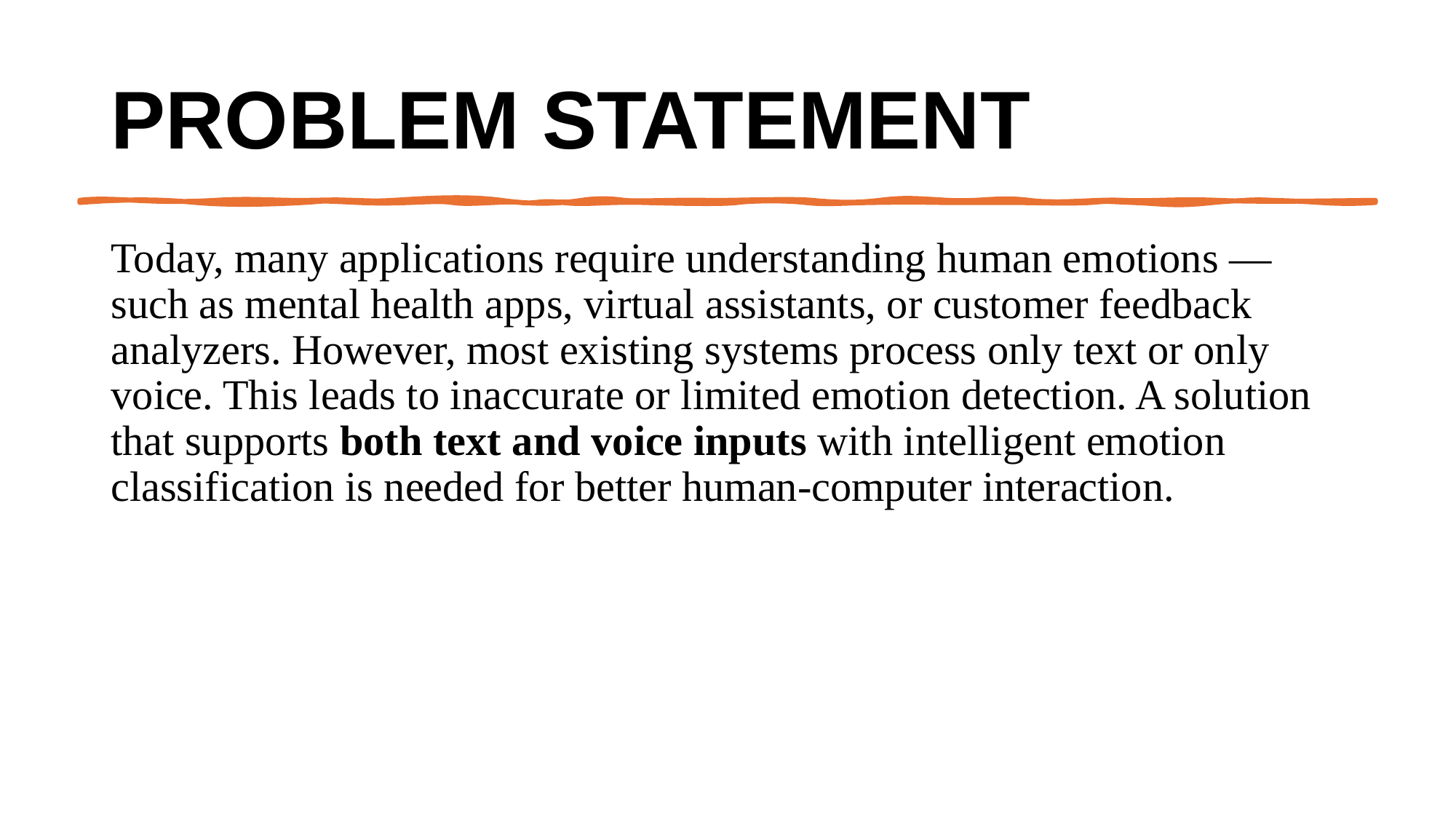

# Problem Statement

Today, many applications require understanding human emotions — such as mental health apps, virtual assistants, or customer feedback analyzers. However, most existing systems process only text or only voice. This leads to inaccurate or limited emotion detection. A solution that supports both text and voice inputs with intelligent emotion classification is needed for better human-computer interaction.